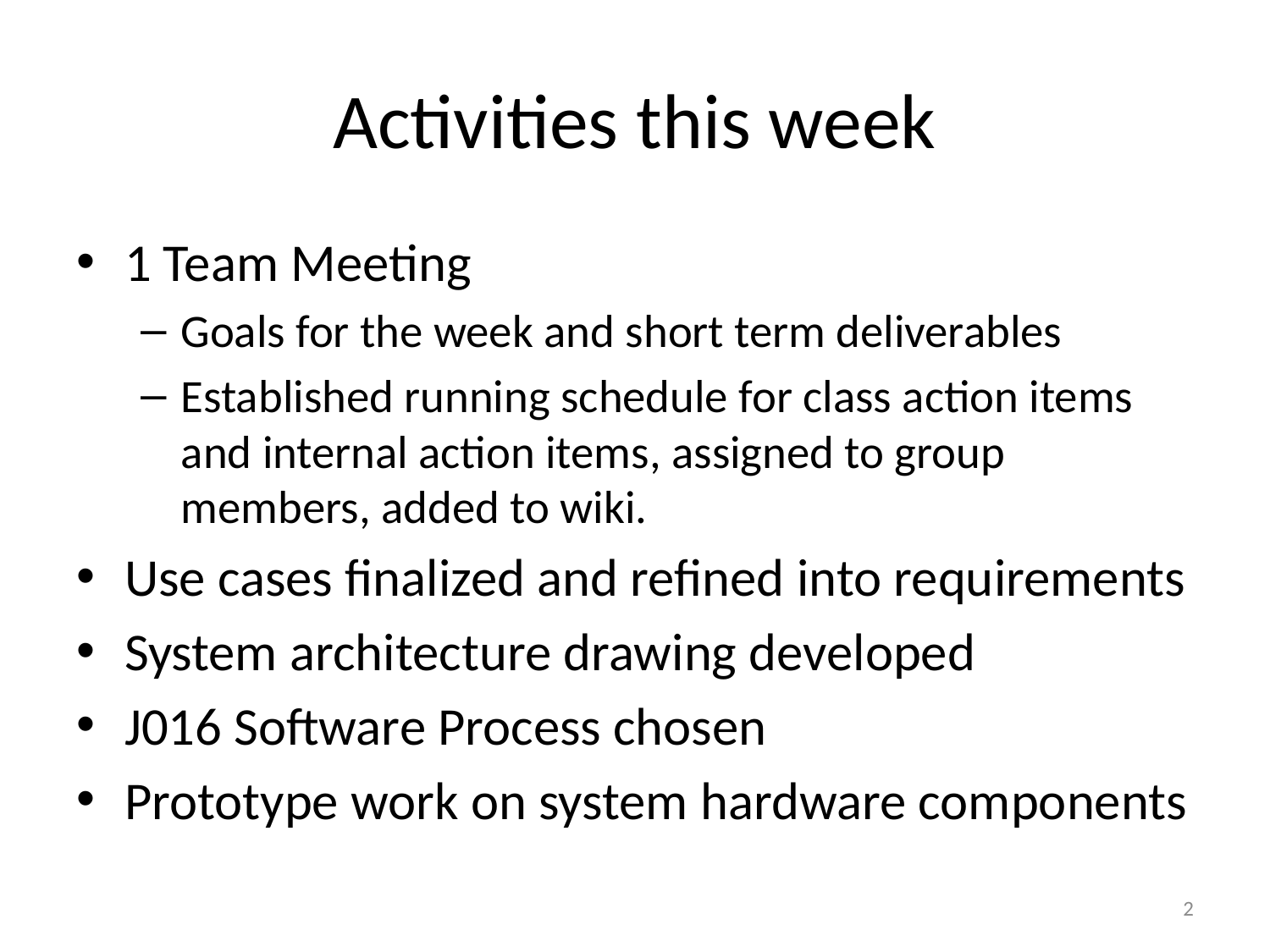

# Activities this week
1 Team Meeting
Goals for the week and short term deliverables
Established running schedule for class action items and internal action items, assigned to group members, added to wiki.
Use cases finalized and refined into requirements
System architecture drawing developed
J016 Software Process chosen
Prototype work on system hardware components

2